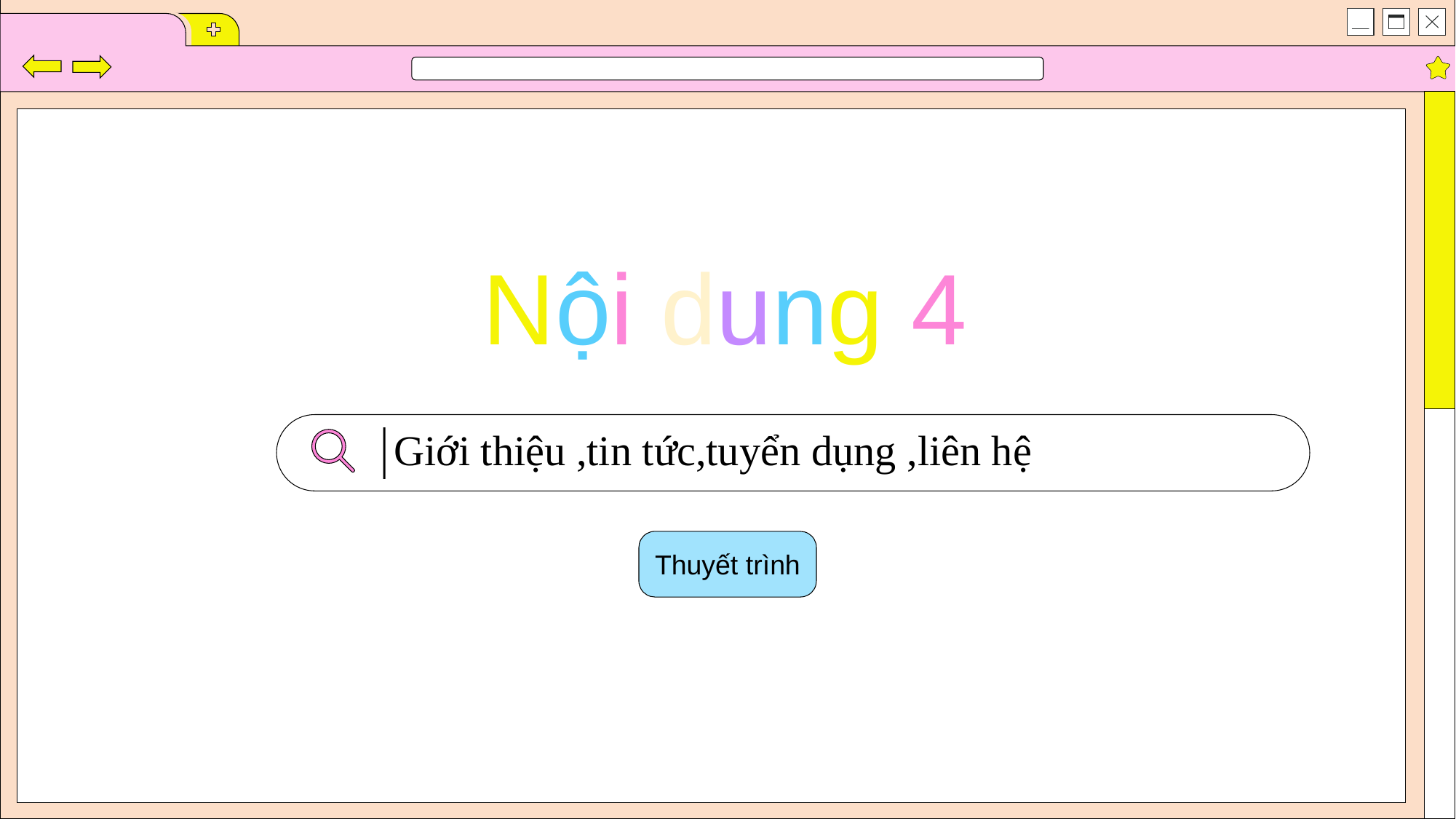

Nội dung 4

Giới thiệu ,tin tức,tuyển dụng ,liên hệ

Thuyết trình